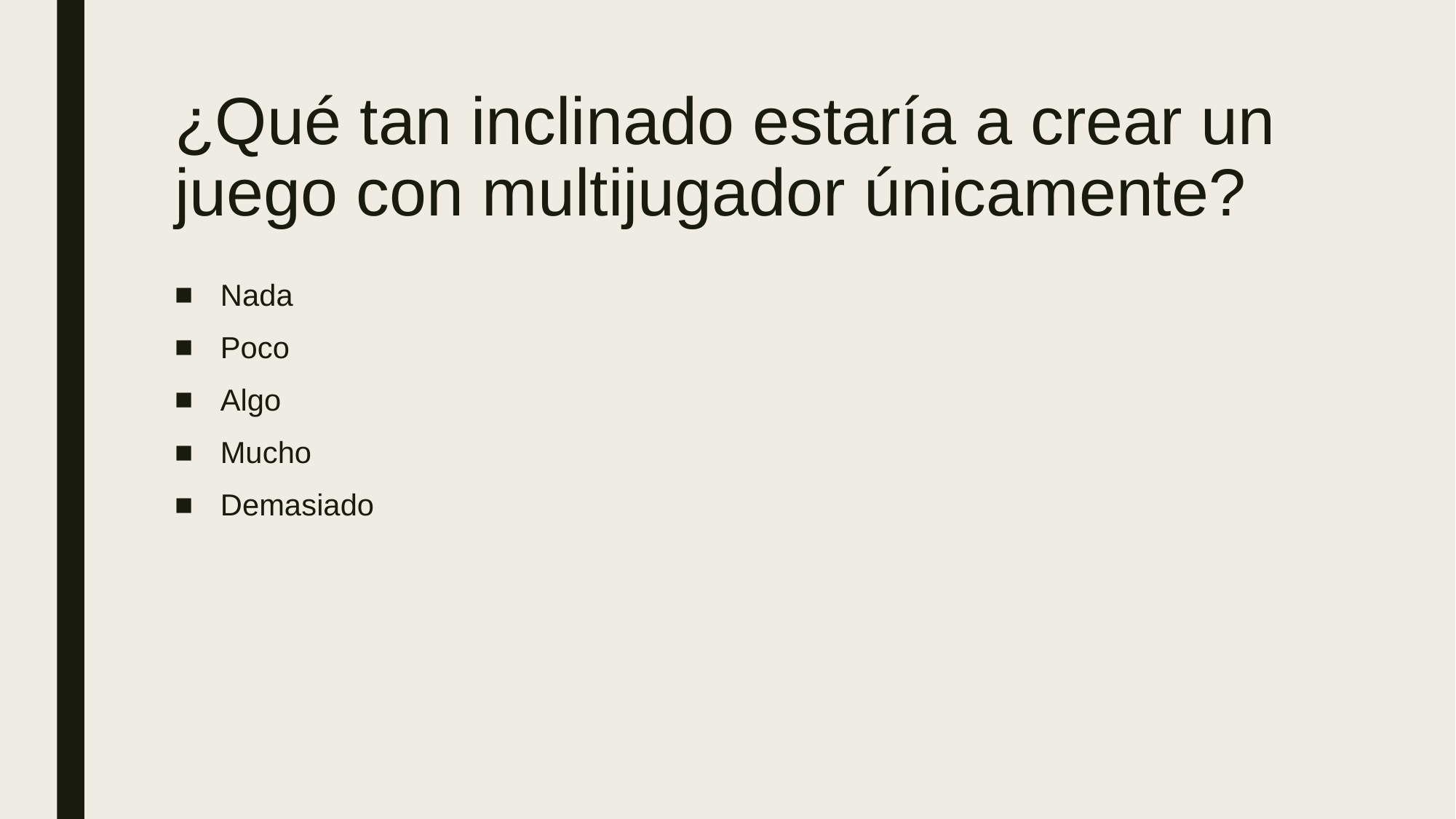

# ¿Qué tan inclinado estaría a crear un juego con multijugador únicamente?
Nada
Poco
Algo
Mucho
Demasiado